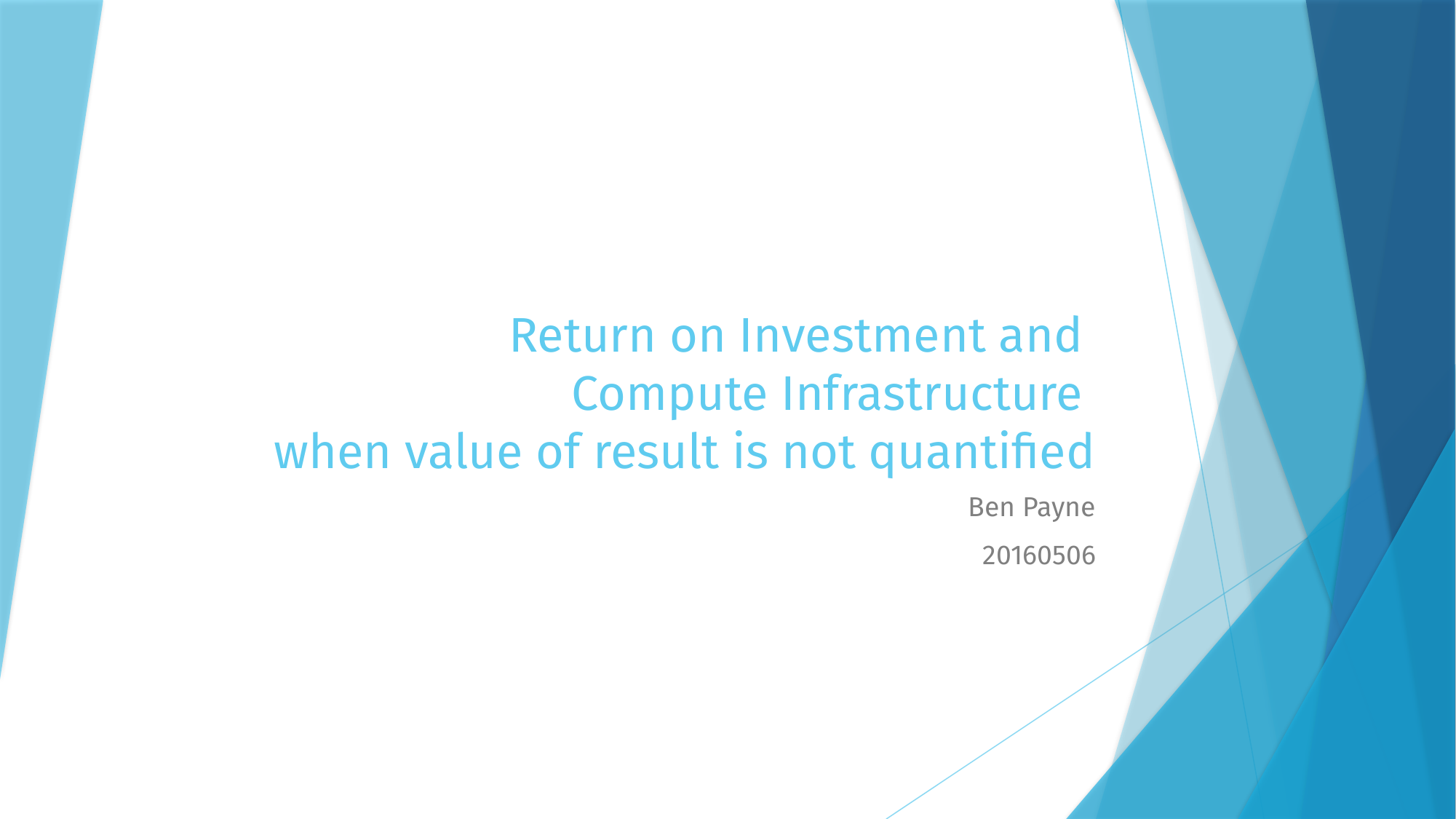

# Return on Investment and Compute Infrastructure when value of result is not quantified
Ben Payne
20160506